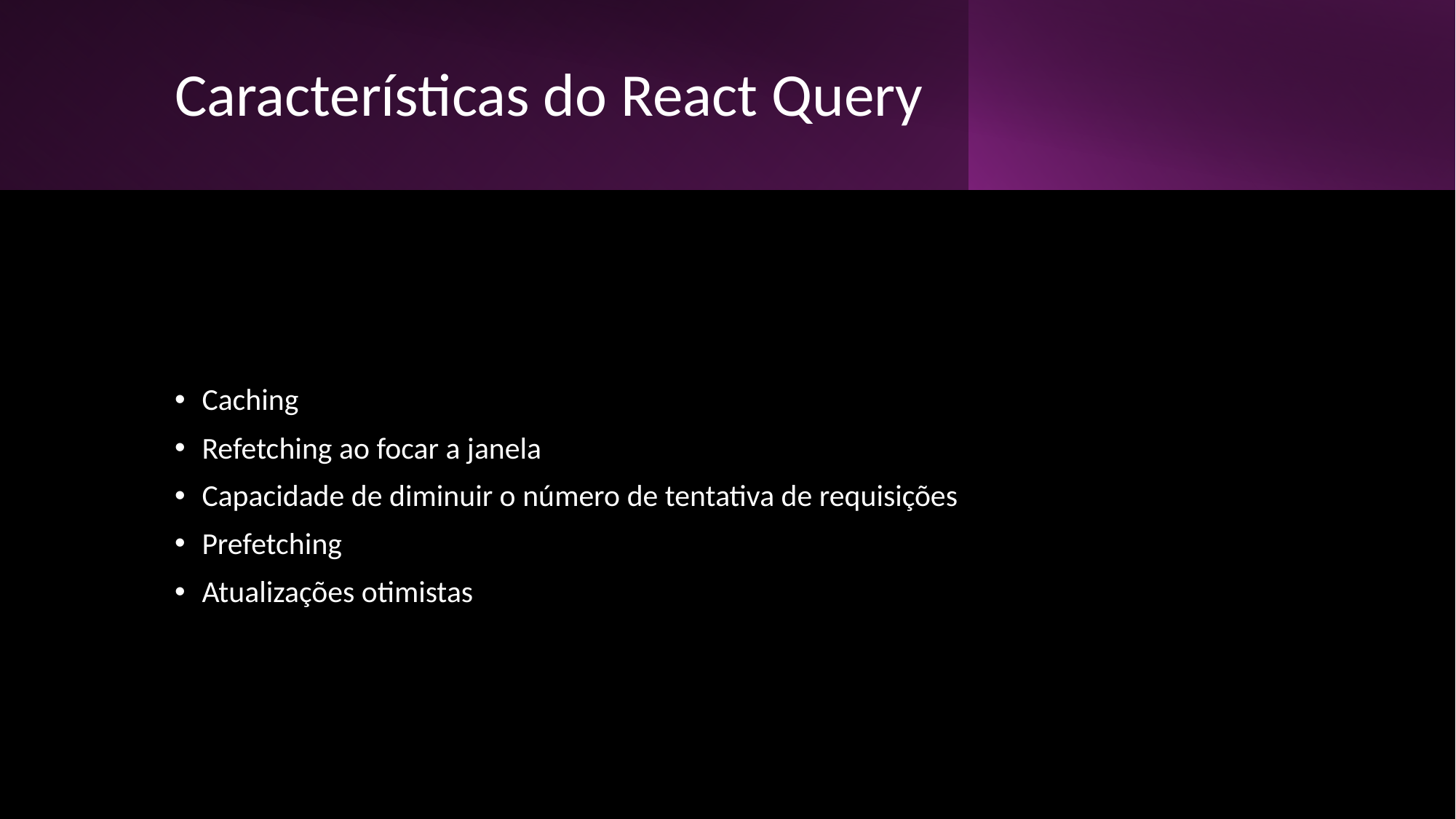

# Características do React Query
Caching
Refetching ao focar a janela
Capacidade de diminuir o número de tentativa de requisições
Prefetching
Atualizações otimistas